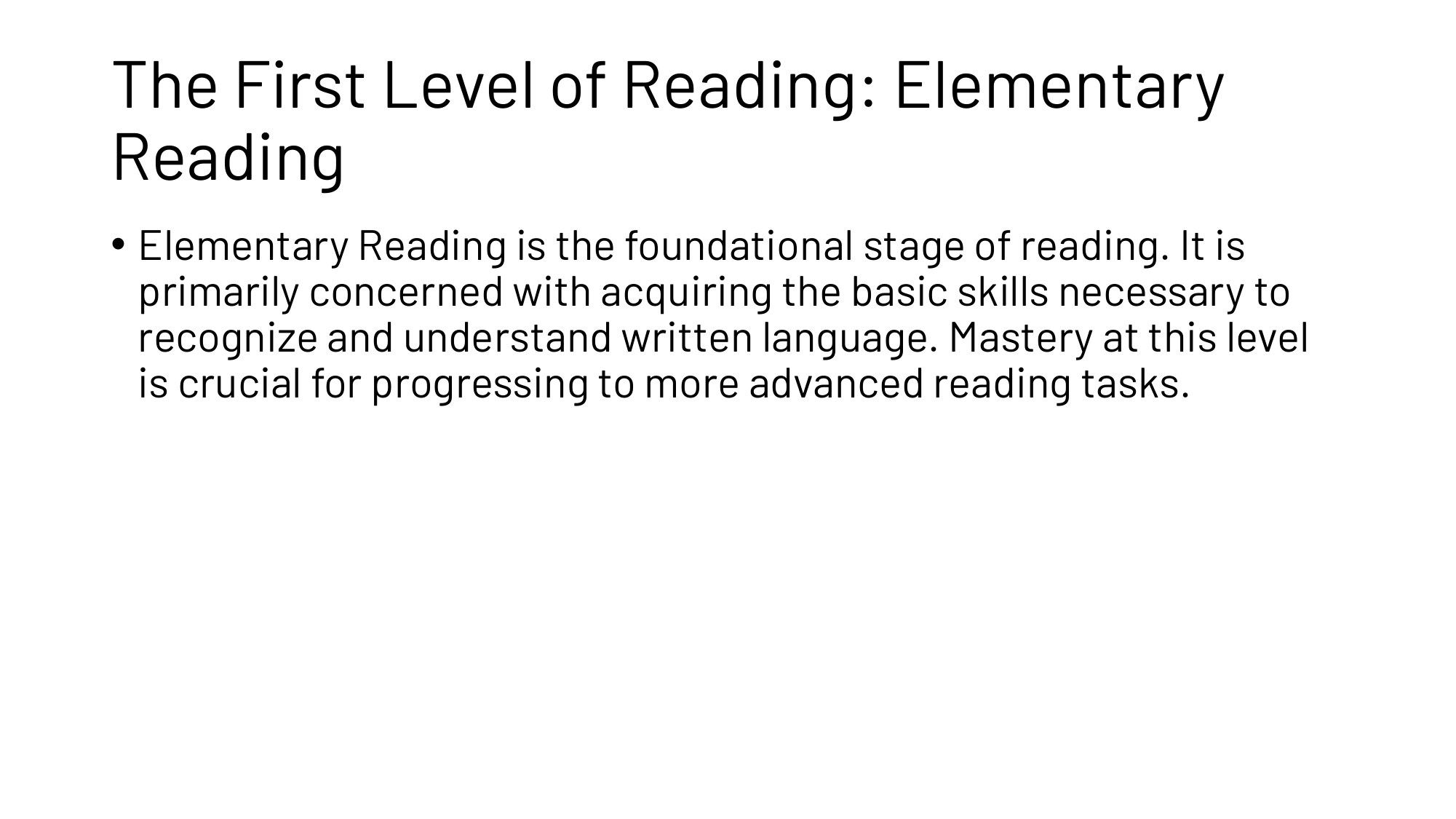

# The First Level of Reading: Elementary Reading
Elementary Reading is the foundational stage of reading. It is primarily concerned with acquiring the basic skills necessary to recognize and understand written language. Mastery at this level is crucial for progressing to more advanced reading tasks.